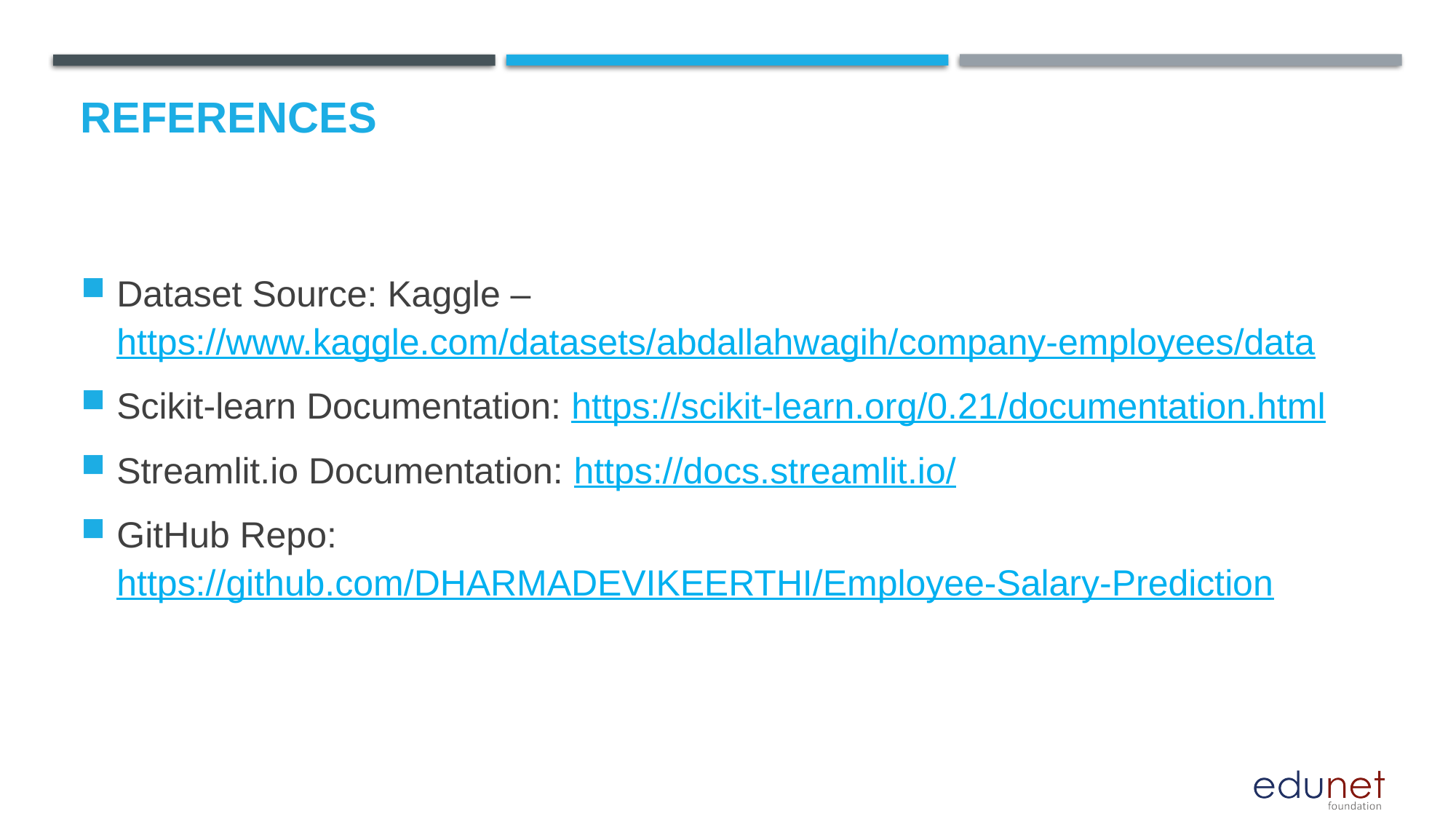

# References
Dataset Source: Kaggle – https://www.kaggle.com/datasets/abdallahwagih/company-employees/data
Scikit-learn Documentation: https://scikit-learn.org/0.21/documentation.html
Streamlit.io Documentation: https://docs.streamlit.io/
GitHub Repo: https://github.com/DHARMADEVIKEERTHI/Employee-Salary-Prediction